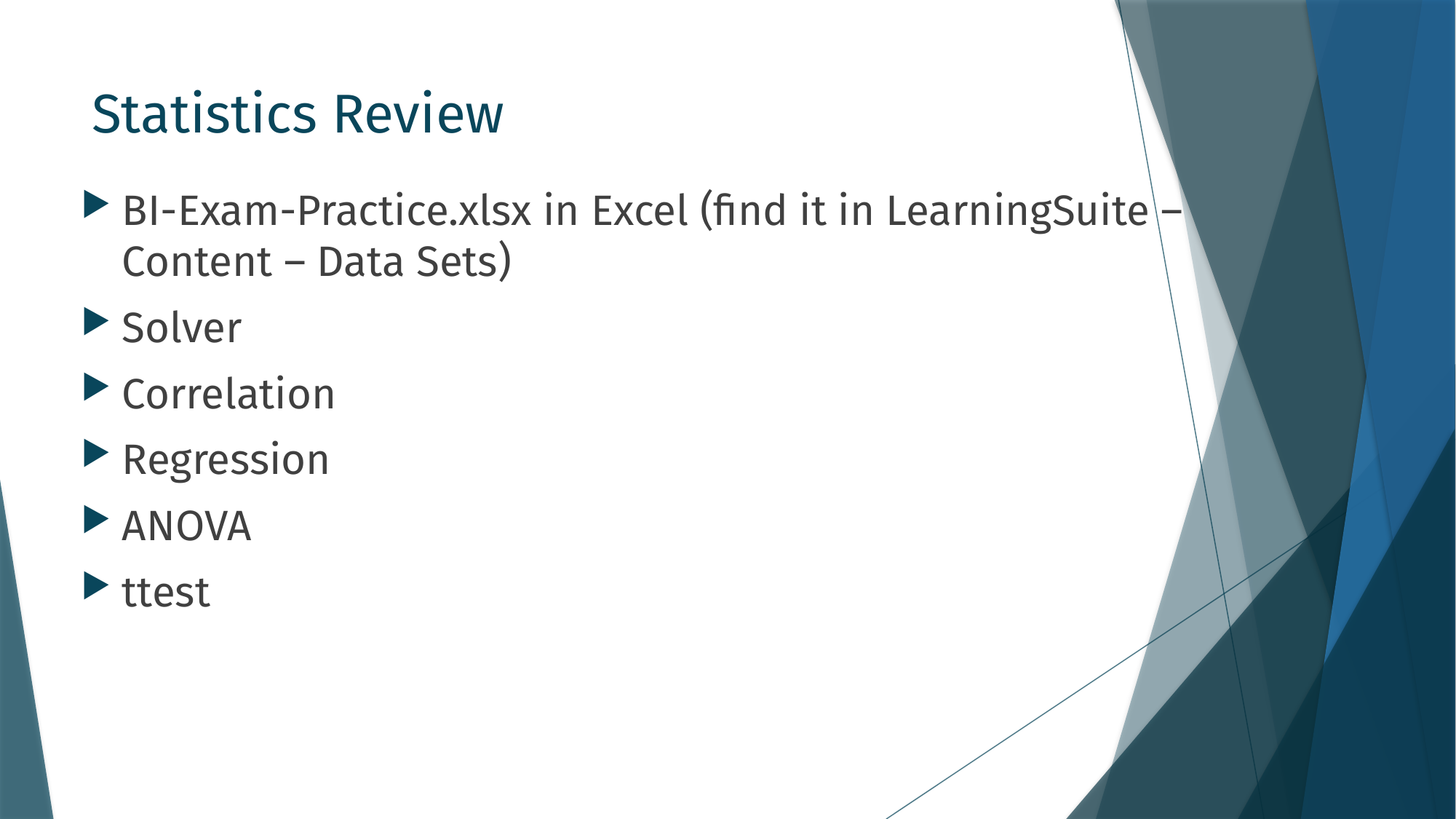

# Statistics Review
BI-Exam-Practice.xlsx in Excel (find it in LearningSuite – Content – Data Sets)
Solver
Correlation
Regression
ANOVA
ttest